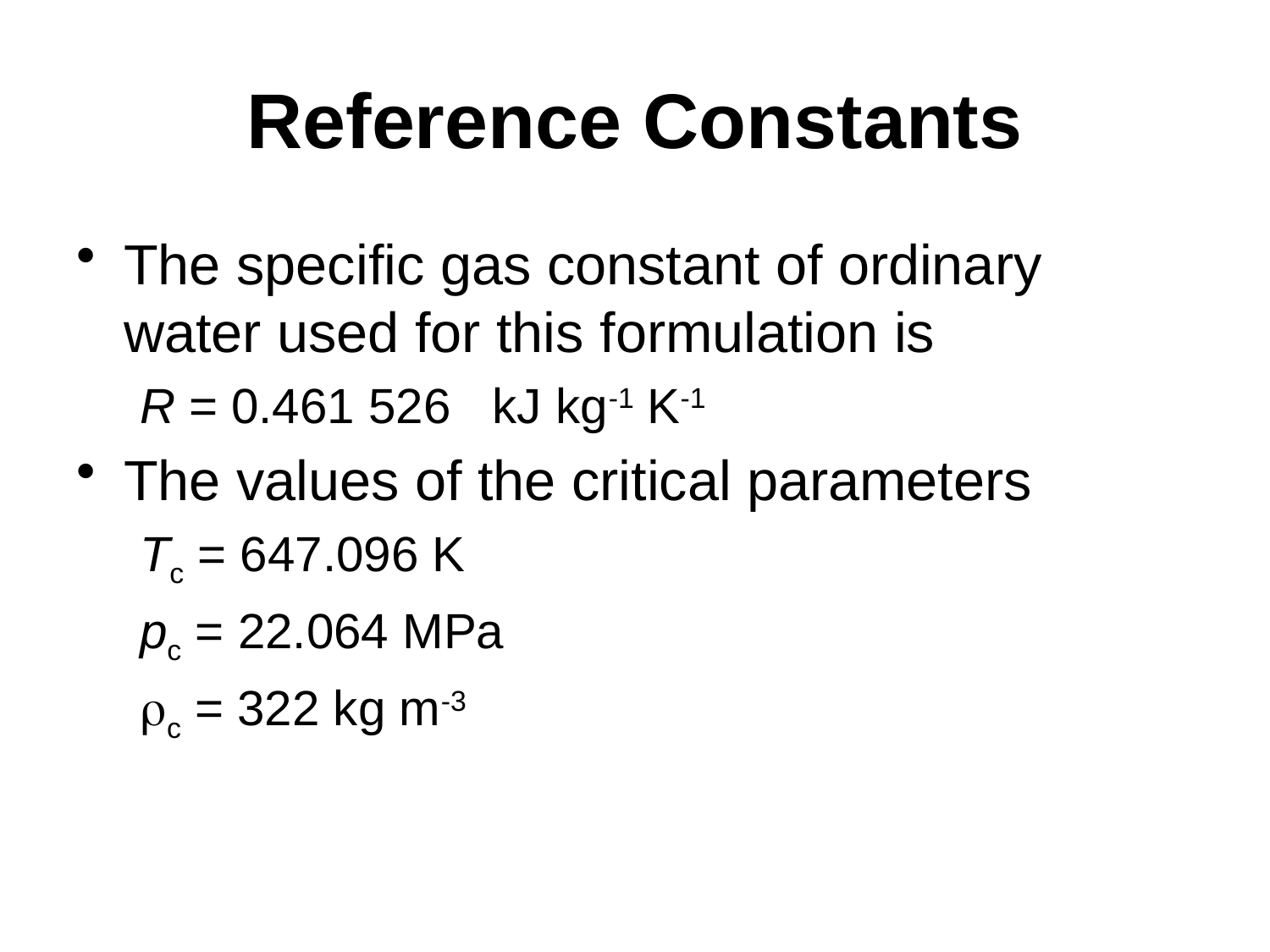

# Reference Constants
The specific gas constant of ordinary water used for this formulation is
R = 0.461 526   kJ kg-1 K-1
The values of the critical parameters
Tc = 647.096 K
pc = 22.064 MPa
ρc = 322 kg m-3